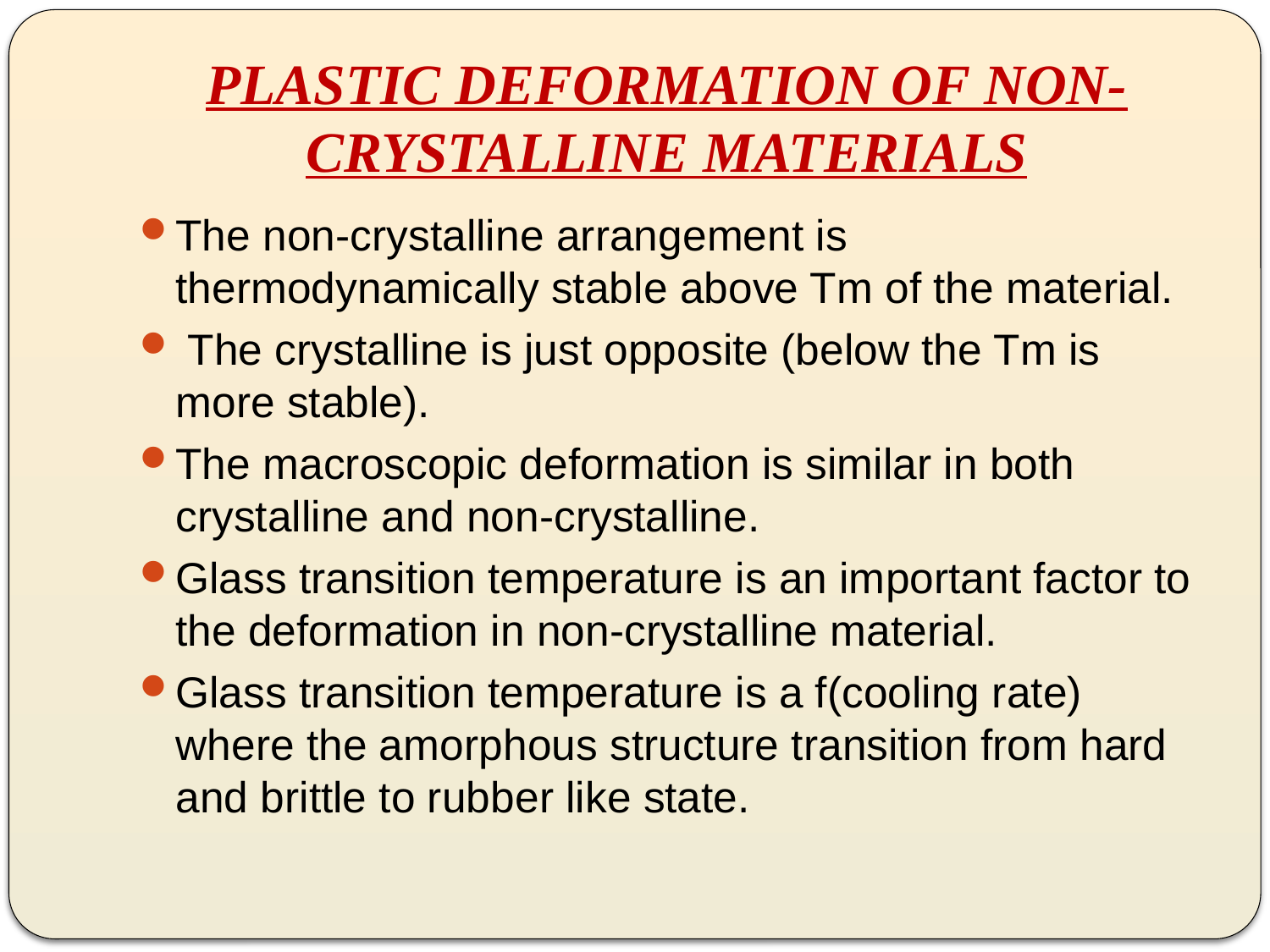

# PLASTIC DEFORMATION OF NON- CRYSTALLINE MATERIALS
The non-crystalline arrangement is thermodynamically stable above Tm of the material.
 The crystalline is just opposite (below the Tm is more stable).
The macroscopic deformation is similar in both crystalline and non-crystalline.
Glass transition temperature is an important factor to the deformation in non-crystalline material.
Glass transition temperature is a f(cooling rate) where the amorphous structure transition from hard and brittle to rubber like state.